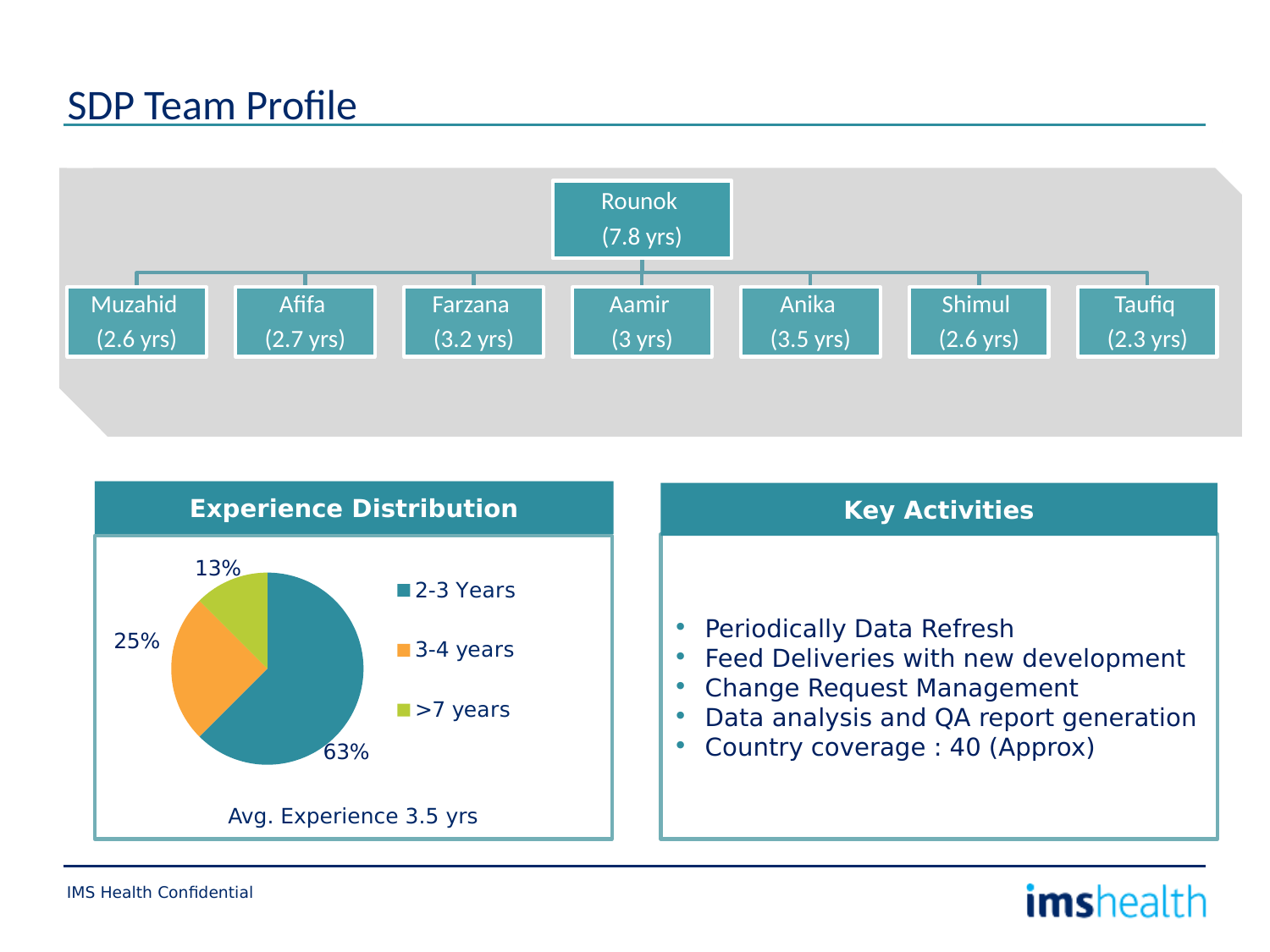

# SDP Team Profile

Rounok
(7.8 yrs)
Muzahid
(2.6 yrs)
Afifa
(2.7 yrs)
Farzana
(3.2 yrs)
Aamir
(3 yrs)
Anika
(3.5 yrs)
Shimul
(2.6 yrs)
Taufiq
(2.3 yrs)

Experience Distribution
Key Activities
Periodically Data Refresh
Feed Deliveries with new development
Change Request Management
Data analysis and QA report generation
Country coverage : 40 (Approx)

### Chart

| Category |  |
|---|---|
| 2-3 Years | 5.0 |
| 3-4 years | 2.0 |
| >7 years | 1.0 |
Avg. Experience 3.5 yrs
IMS Health Confidential